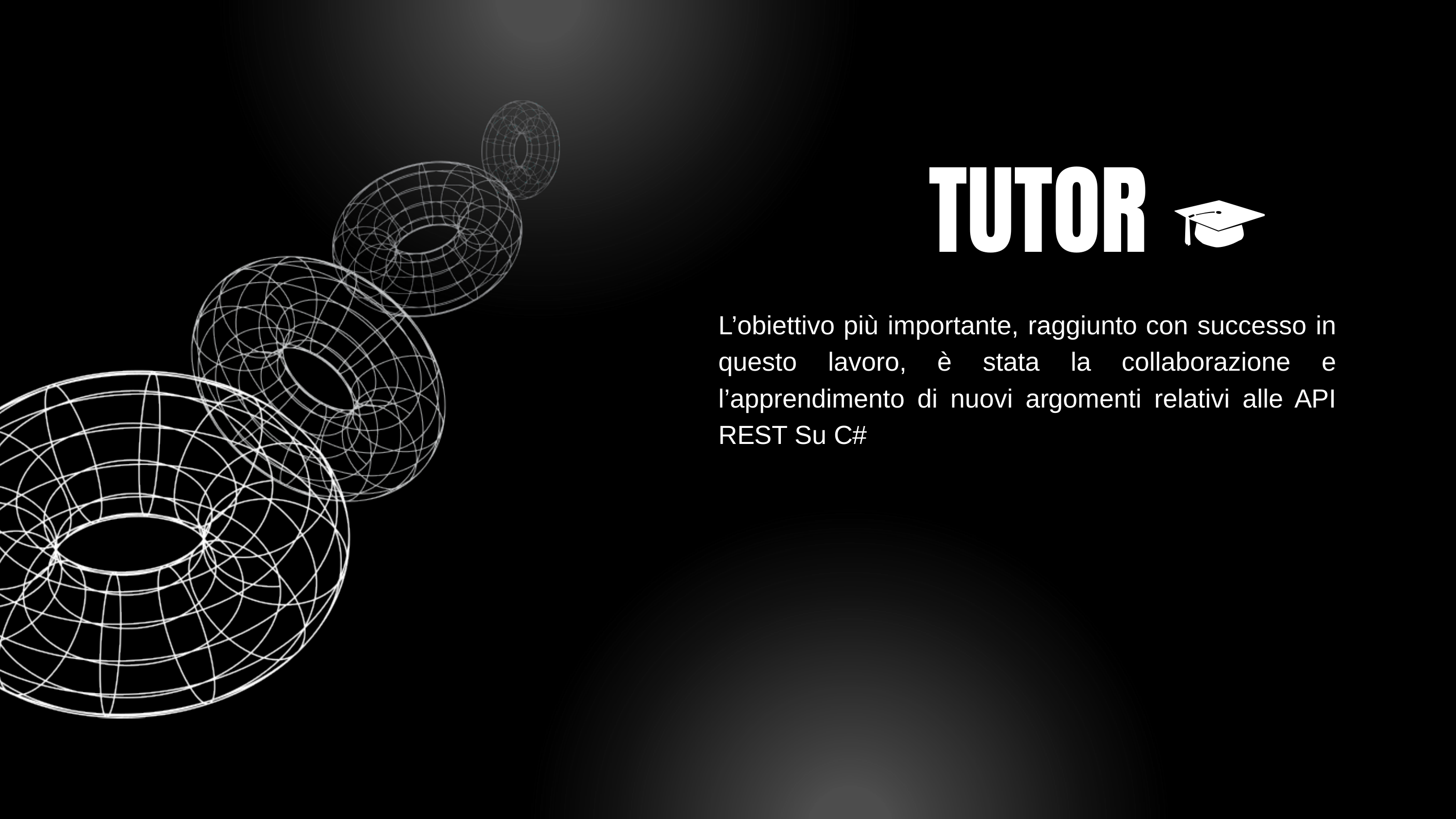

TUTOR 🎓
L’obiettivo più importante, raggiunto con successo in questo lavoro, è stata la collaborazione e l’apprendimento di nuovi argomenti relativi alle API REST Su C#